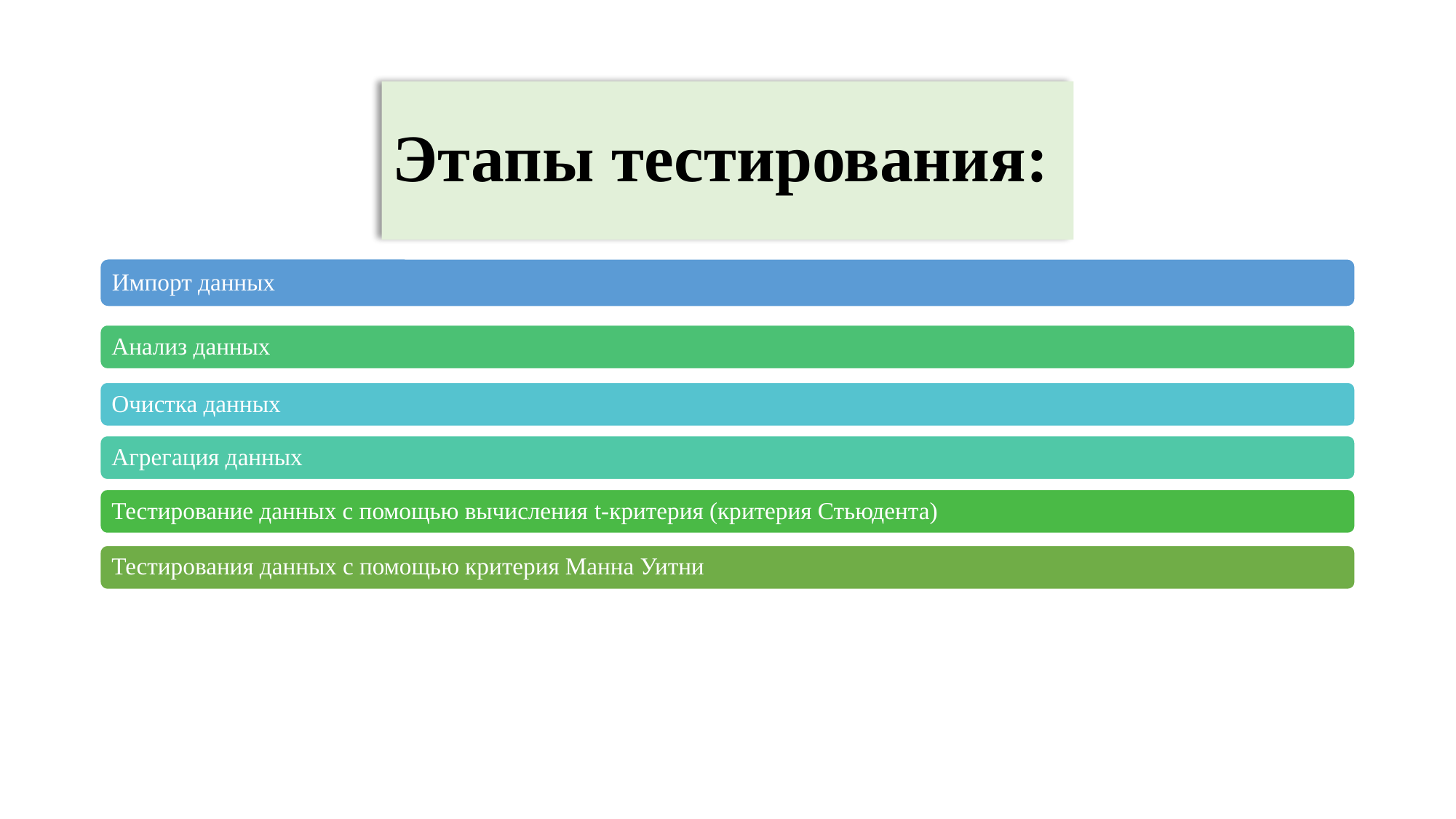

# Этапы тестирования:
Импорт данных

Очистка данных

Агрегация данных
Анализ данных
Тестирование данных с помощью вычисления t-критерия (критерия Стьюдента)
Тестирования данных с помощью критерия Манна Уитни